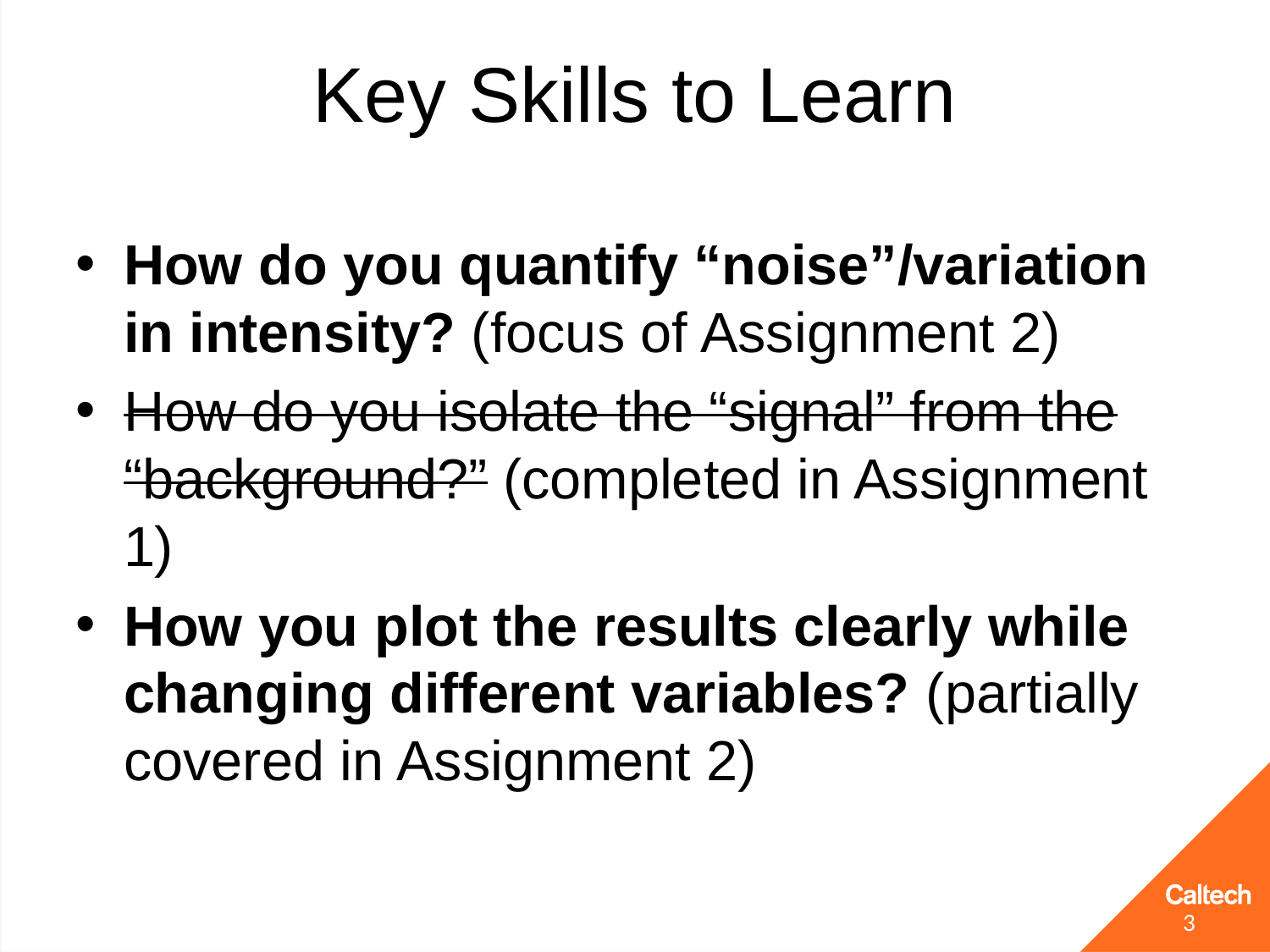

# Key Skills to Learn
How do you quantify “noise”/variation in intensity? (focus of Assignment 2)
How do you isolate the “signal” from the “background?” (completed in Assignment 1)
How you plot the results clearly while changing different variables? (partially covered in Assignment 2)
3